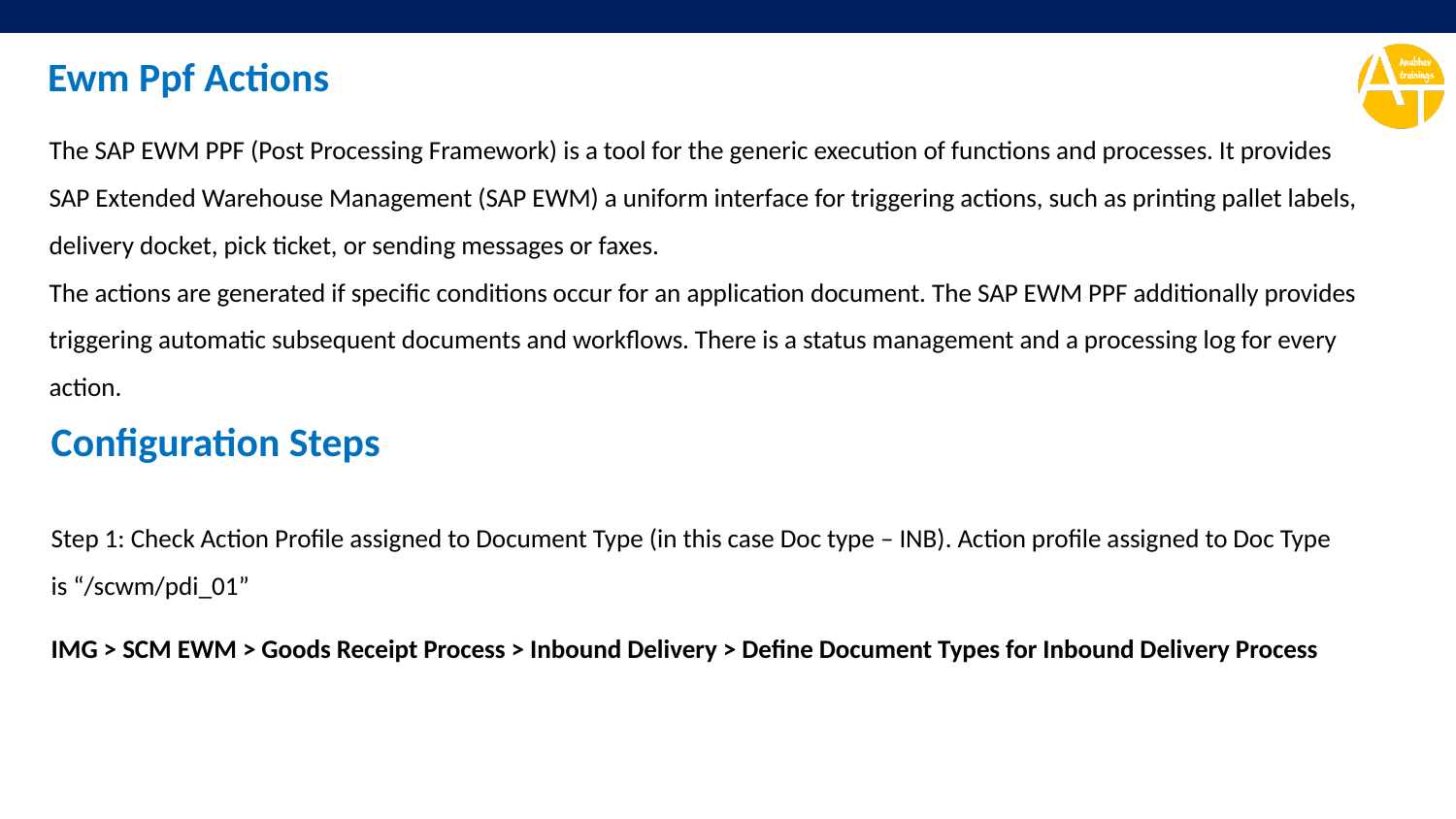

Ewm Ppf Actions

The SAP EWM PPF (Post Processing Framework) is a tool for the generic execution of functions and processes. It provides SAP Extended Warehouse Management (SAP EWM) a uniform interface for triggering actions, such as printing pallet labels, delivery docket, pick ticket, or sending messages or faxes.
The actions are generated if specific conditions occur for an application document. The SAP EWM PPF additionally provides triggering automatic subsequent documents and workflows. There is a status management and a processing log for every action.

Configuration Steps

Step 1: Check Action Profile assigned to Document Type (in this case Doc type – INB). Action profile assigned to Doc Type is “/scwm/pdi_01”
IMG > SCM EWM > Goods Receipt Process > Inbound Delivery > Define Document Types for Inbound Delivery Process